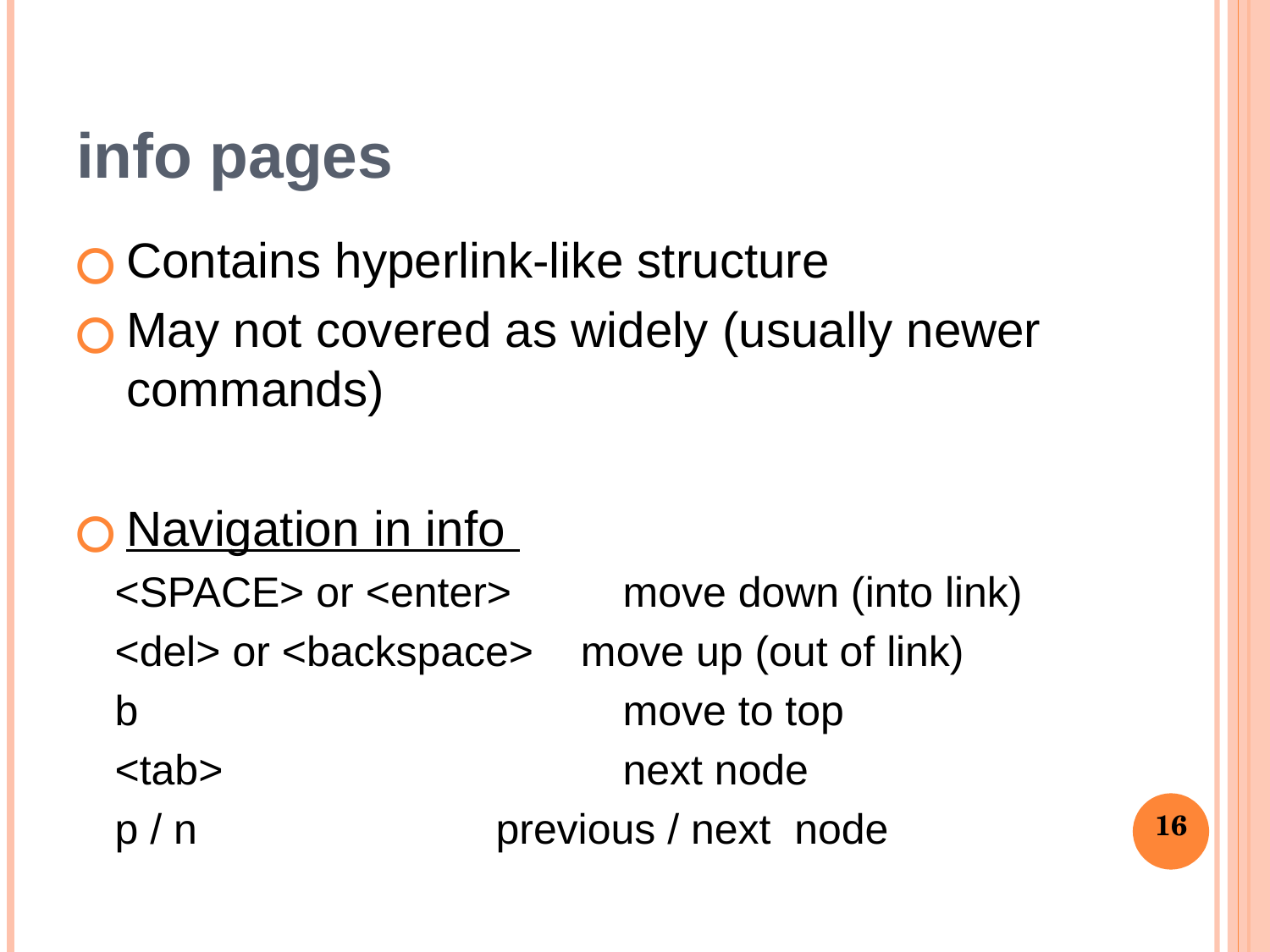

# info pages
Contains hyperlink-like structure
May not covered as widely (usually newer commands)

Navigation in info
<SPACE> or <enter>	move down (into link)
<del> or <backspace>    move up (out of link)
b				move to top
<tab>				next node
p / n 			previous / next  node

16